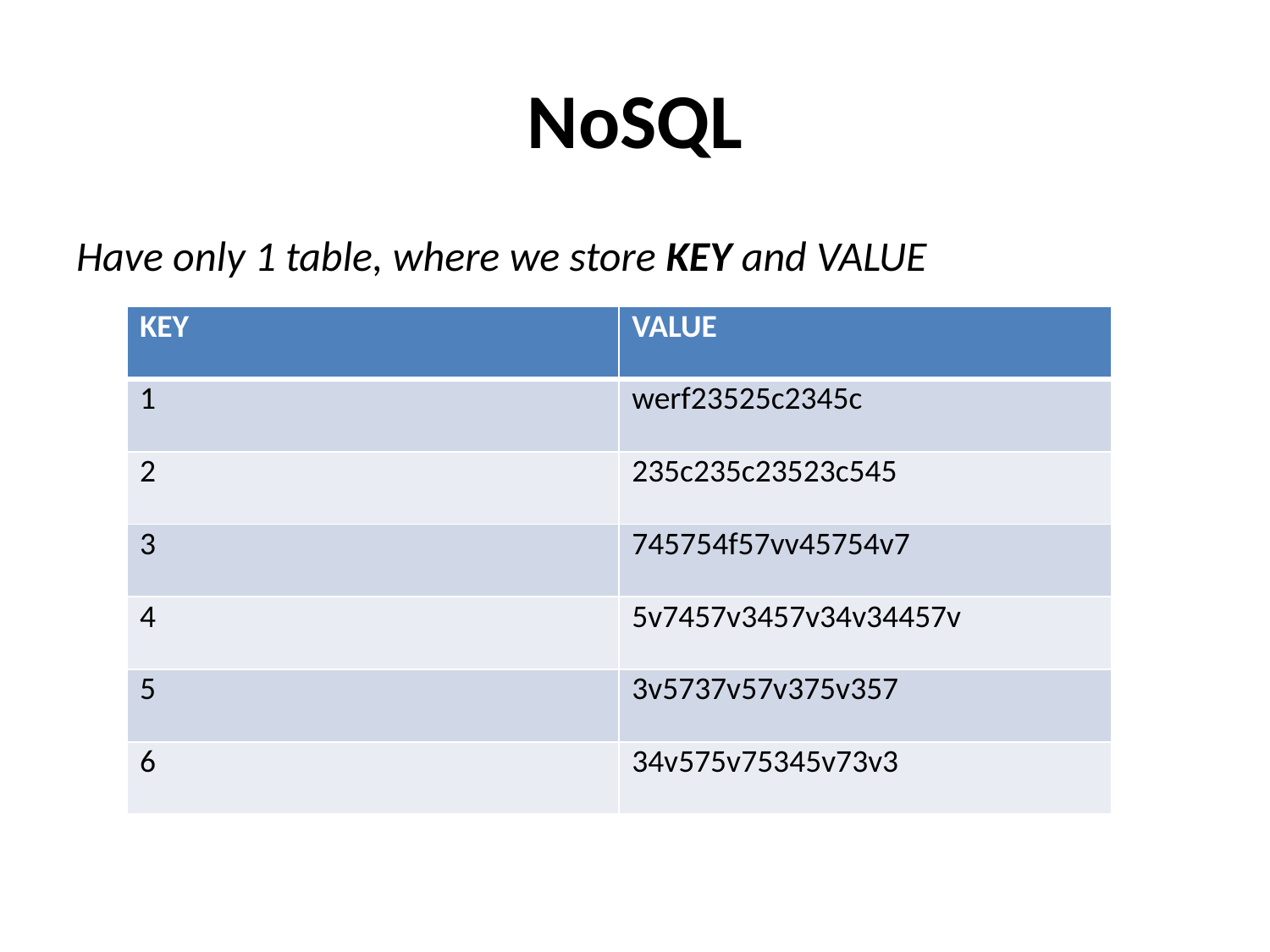

# NoSQL
Have only 1 table, where we store KEY and VALUE

| KEY | VALUE |
| --- | --- |
| 1 | werf23525c2345c |
| 2 | 235c235c23523c545 |
| 3 | 745754f57vv45754v7 |
| 4 | 5v7457v3457v34v34457v |
| 5 | 3v5737v57v375v357 |
| 6 | 34v575v75345v73v3 |